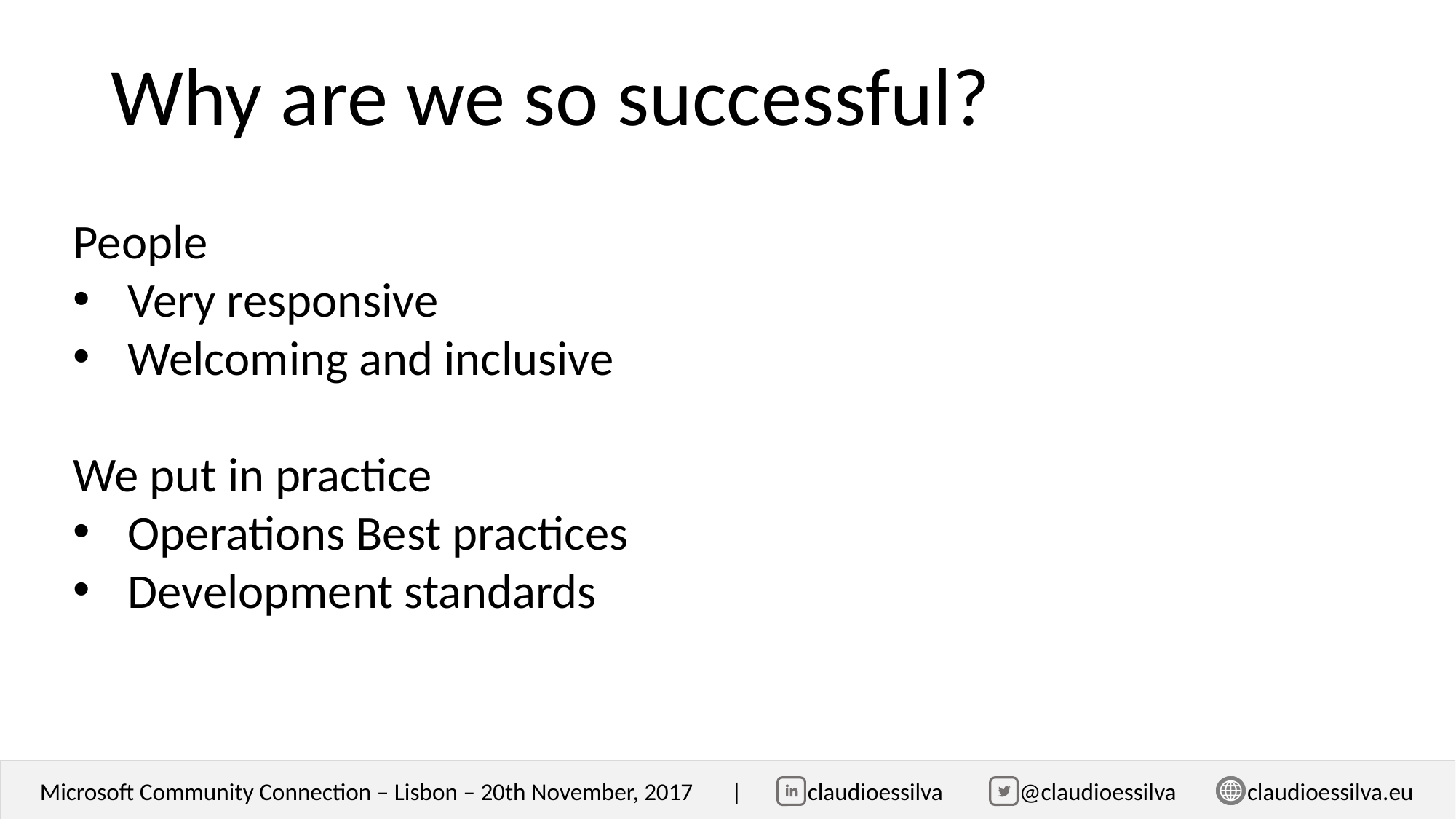

# Why are we so successful?
People
Very responsive
Welcoming and inclusive

We put in practice
Operations Best practices
Development standards